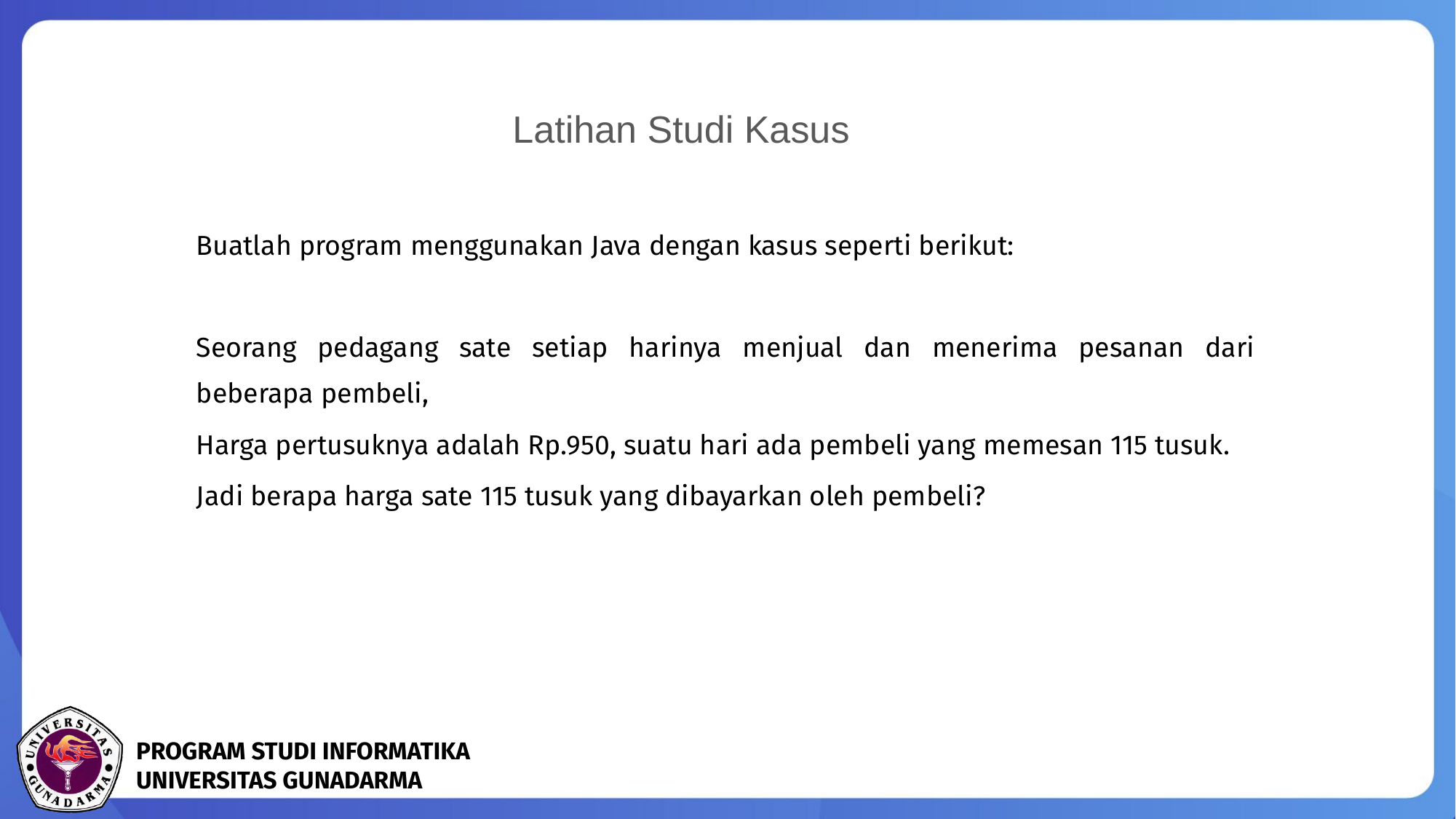

Latihan Studi Kasus
Buatlah program menggunakan Java dengan kasus seperti berikut:

Seorang pedagang sate setiap harinya menjual dan menerima pesanan dari beberapa pembeli,
Harga pertusuknya adalah Rp.950, suatu hari ada pembeli yang memesan 115 tusuk.
Jadi berapa harga sate 115 tusuk yang dibayarkan oleh pembeli?